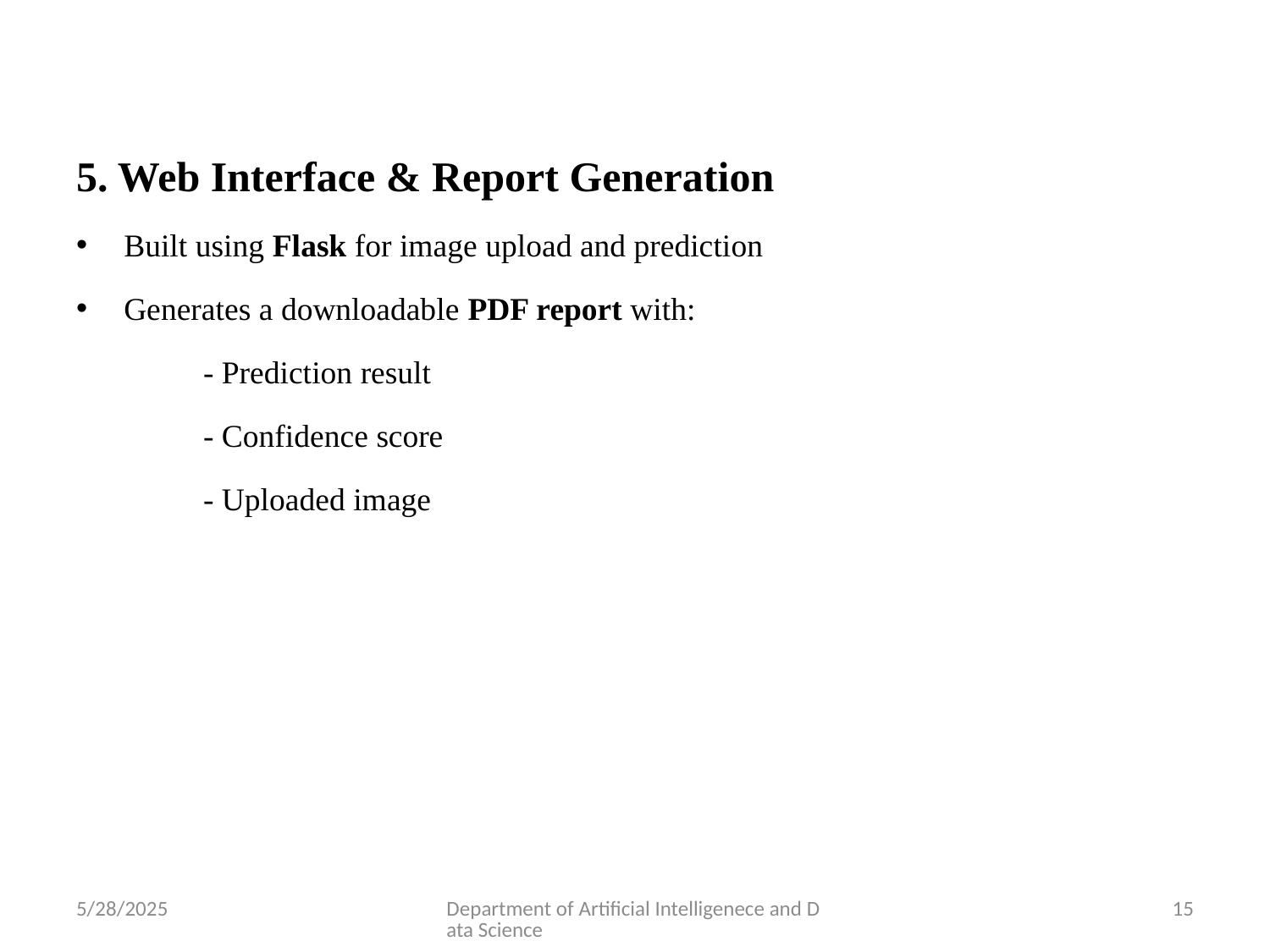

#
5. Web Interface & Report Generation
Built using Flask for image upload and prediction
Generates a downloadable PDF report with:
	- Prediction result
	- Confidence score
	- Uploaded image

5/28/2025
Department of Artificial Intelligenece and Data Science
15